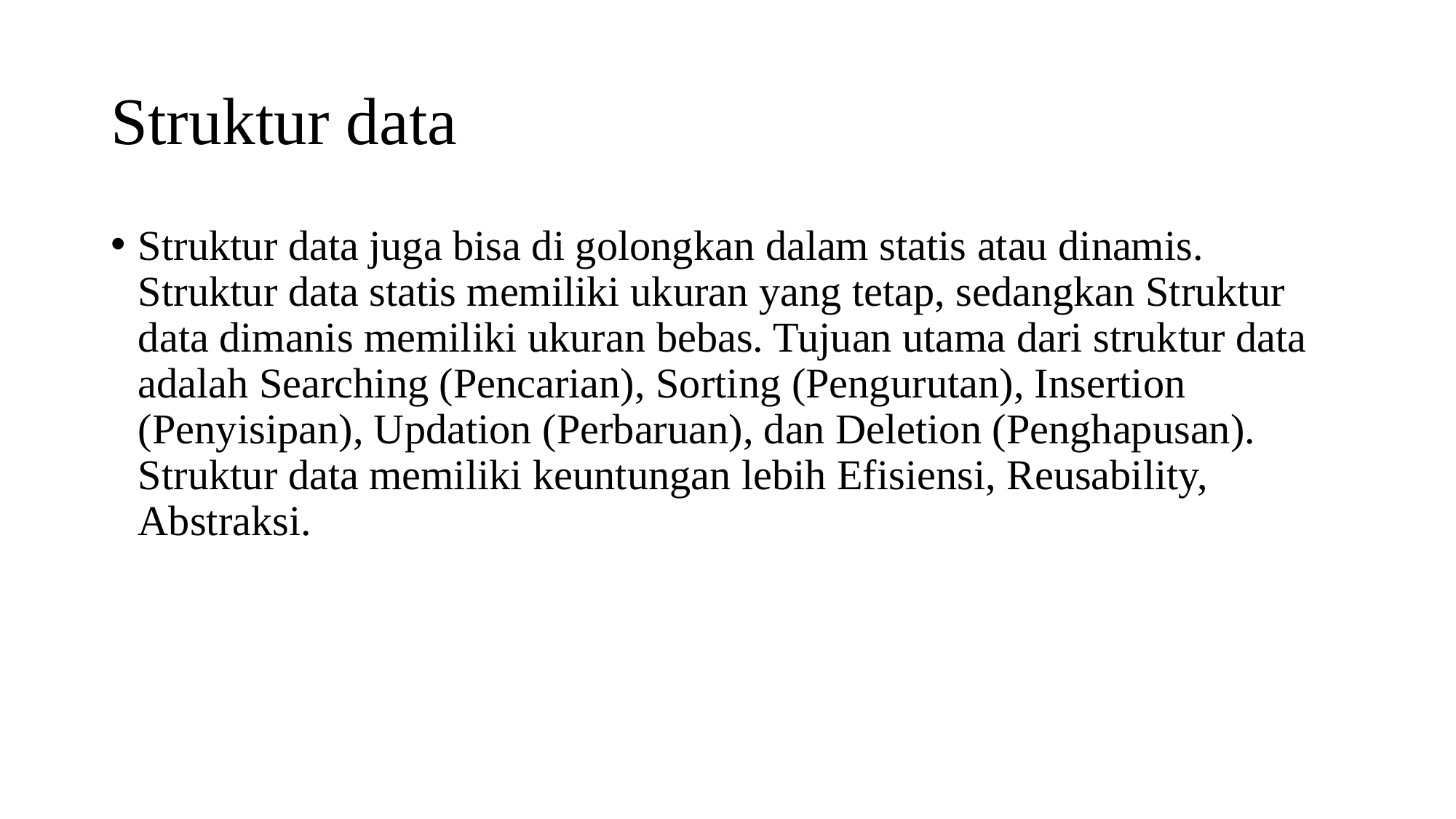

# Struktur data
Struktur data juga bisa di golongkan dalam statis atau dinamis. Struktur data statis memiliki ukuran yang tetap, sedangkan Struktur data dimanis memiliki ukuran bebas. Tujuan utama dari struktur data adalah Searching (Pencarian), Sorting (Pengurutan), Insertion (Penyisipan), Updation (Perbaruan), dan Deletion (Penghapusan). Struktur data memiliki keuntungan lebih Efisiensi, Reusability, Abstraksi.